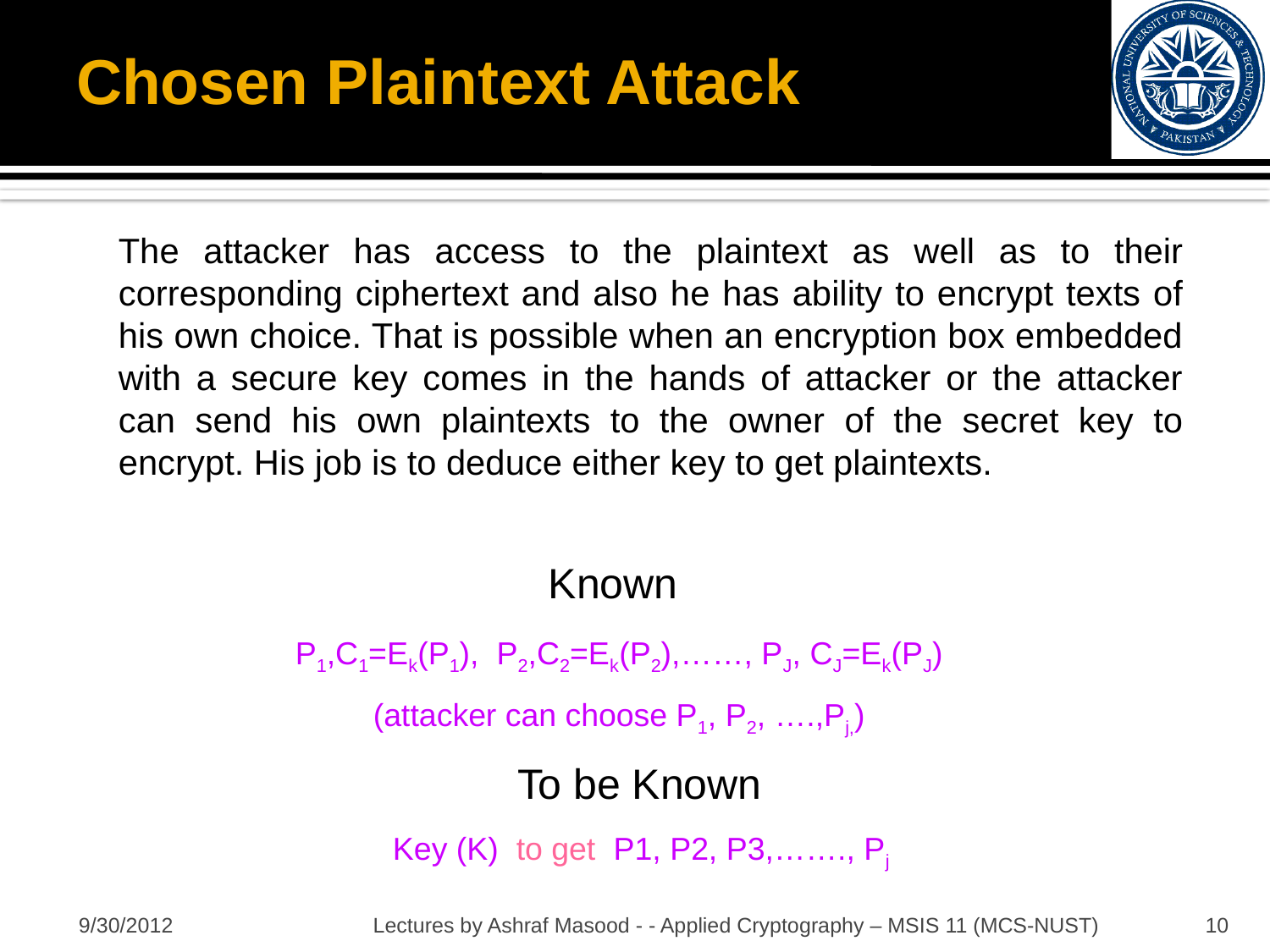

# Chosen Plaintext Attack
The attacker has access to the plaintext as well as to their corresponding ciphertext and also he has ability to encrypt texts of his own choice. That is possible when an encryption box embedded with a secure key comes in the hands of attacker or the attacker can send his own plaintexts to the owner of the secret key to encrypt. His job is to deduce either key to get plaintexts.
Known

P1,C1=Ek(P1),  P2,C2=Ek(P2),……, PJ, CJ=Ek(PJ)

(attacker can choose P1, P2, ….,Pj,)
To be Known

Key (K)  to get  P1, P2, P3,……., Pj

9/30/2012
Lectures by Ashraf Masood - - Applied Cryptography – MSIS 11 (MCS-NUST)
10